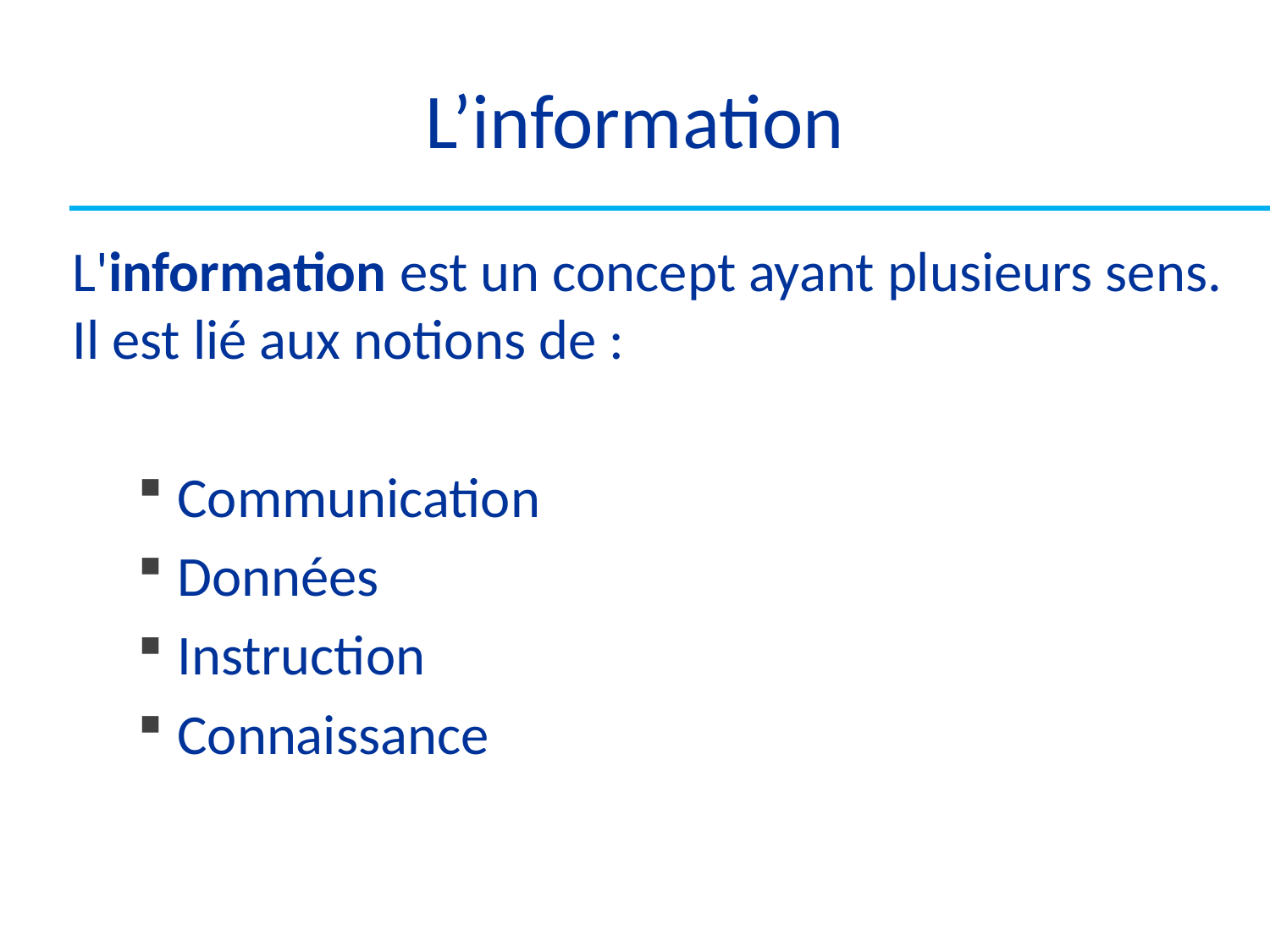

# L’information

L'information est un concept ayant plusieurs sens. Il est lié aux notions de :

Communication
Données
Instruction
Connaissance